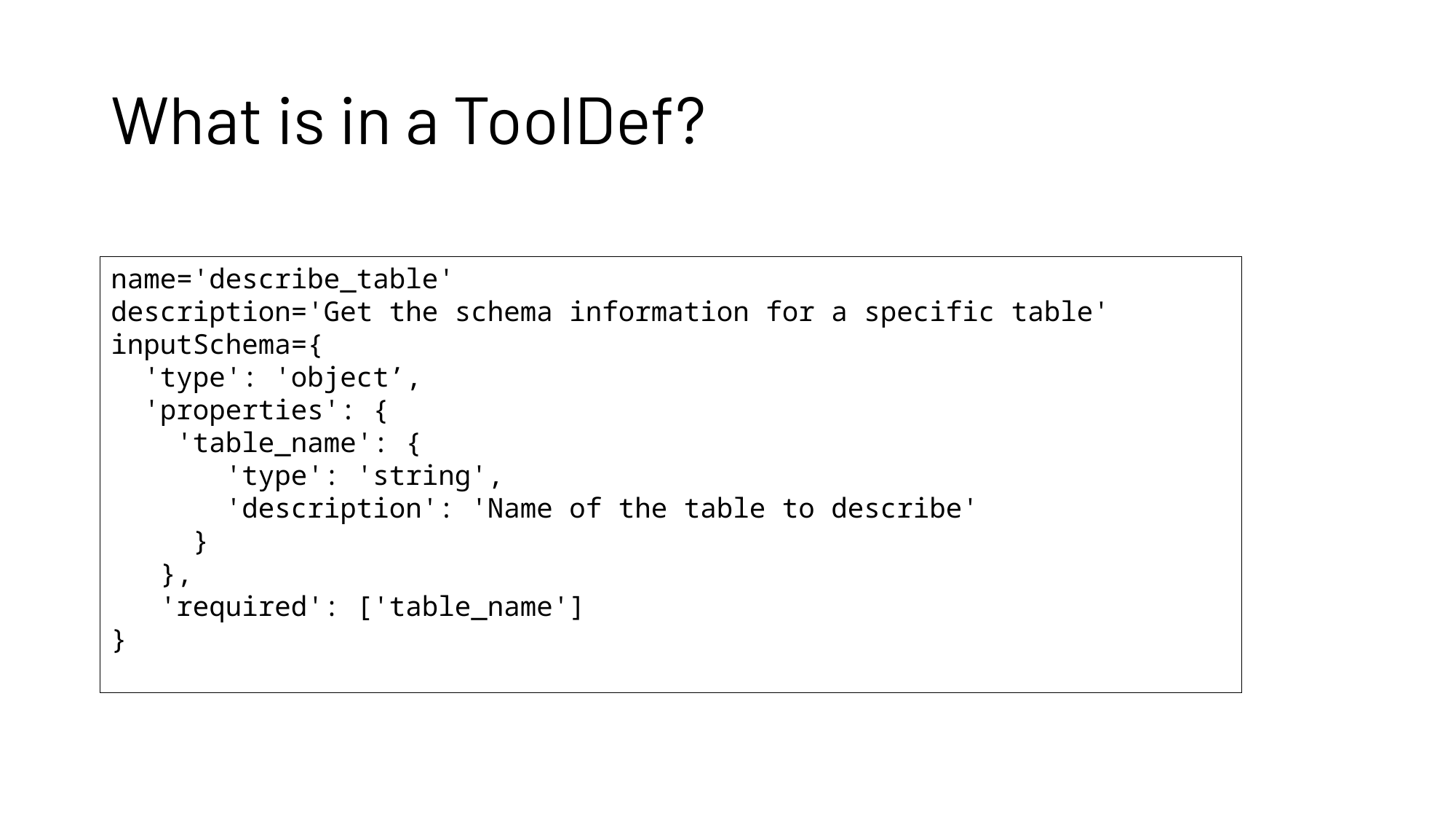

# What is in a ToolDef?
name='describe_table'
description='Get the schema information for a specific table'
inputSchema={
  'type': 'object’,
  'properties': {
    'table_name': {
       'type': 'string',
       'description': 'Name of the table to describe'
     }
   },
   'required': ['table_name']
}